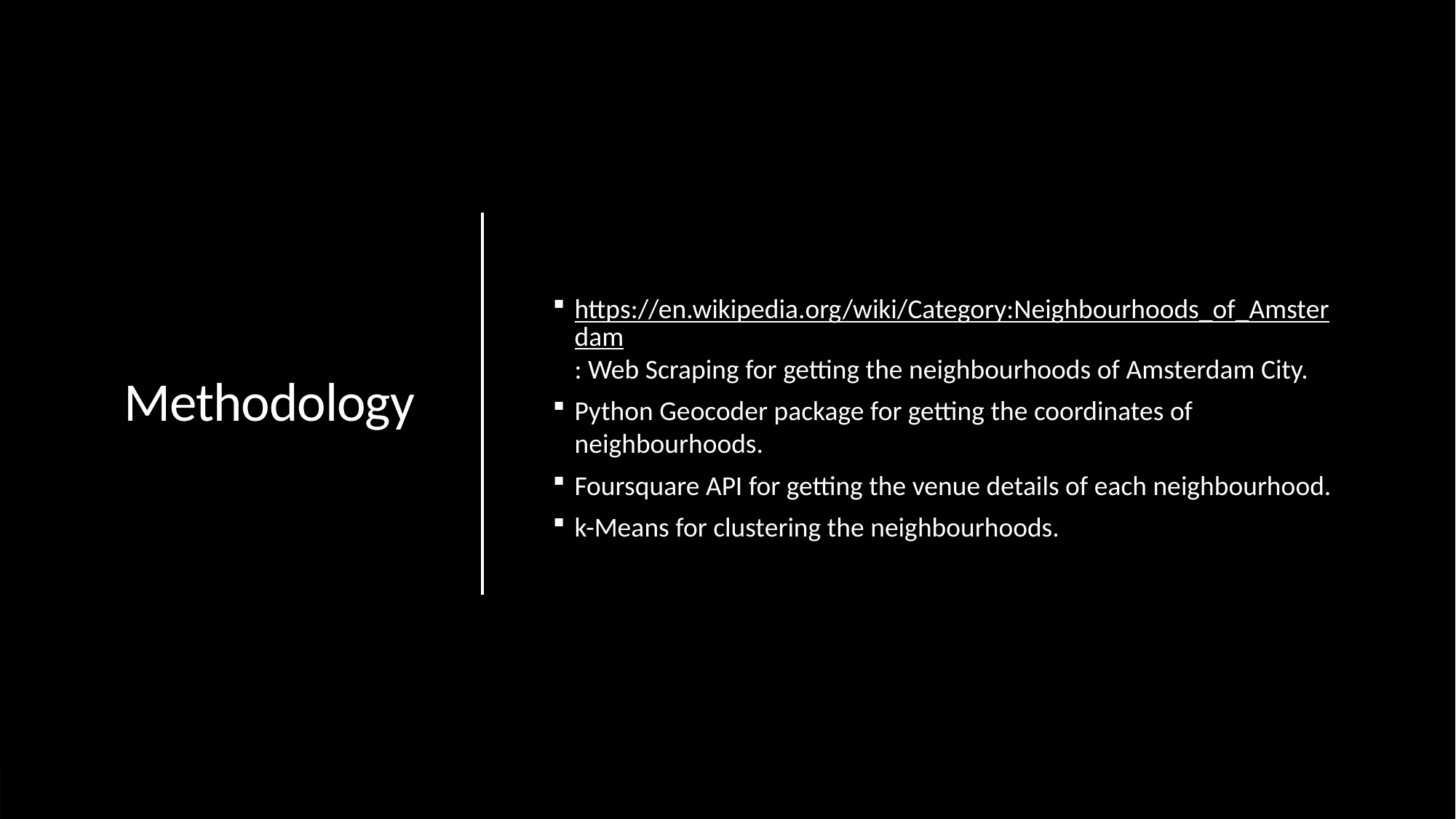

# Methodology
https://en.wikipedia.org/wiki/Category:Neighbourhoods_of_Amsterdam: Web Scraping for getting the neighbourhoods of Amsterdam City.
Python Geocoder package for getting the coordinates of neighbourhoods.
Foursquare API for getting the venue details of each neighbourhood.
k-Means for clustering the neighbourhoods.